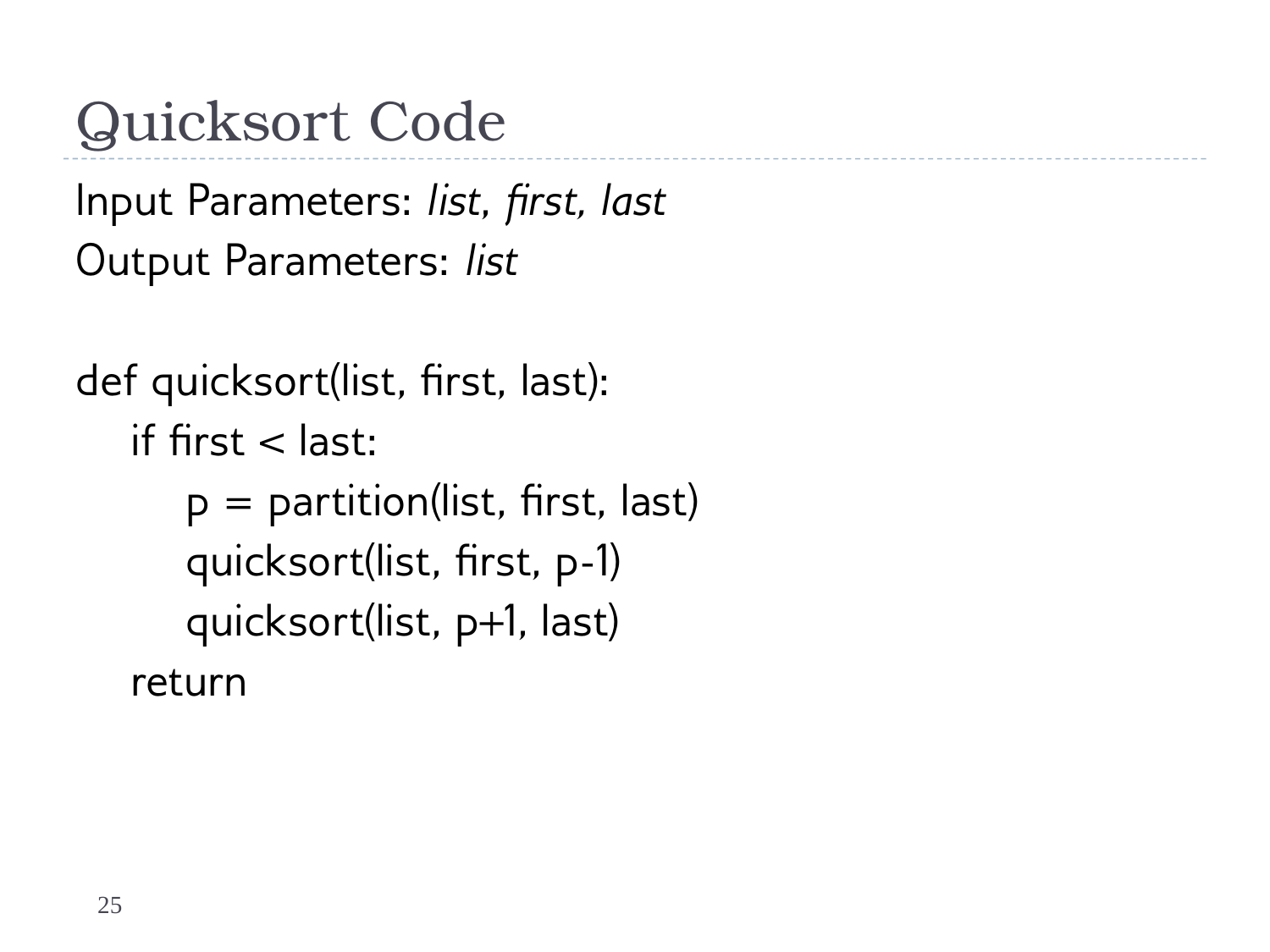

# Quicksort Code
Input Parameters: list, first, last
Output Parameters: list

def quicksort(list, first, last):
    if first < last:
        p = partition(list, first, last)
        quicksort(list, first, p-1)
        quicksort(list, p+1, last)
    return
25